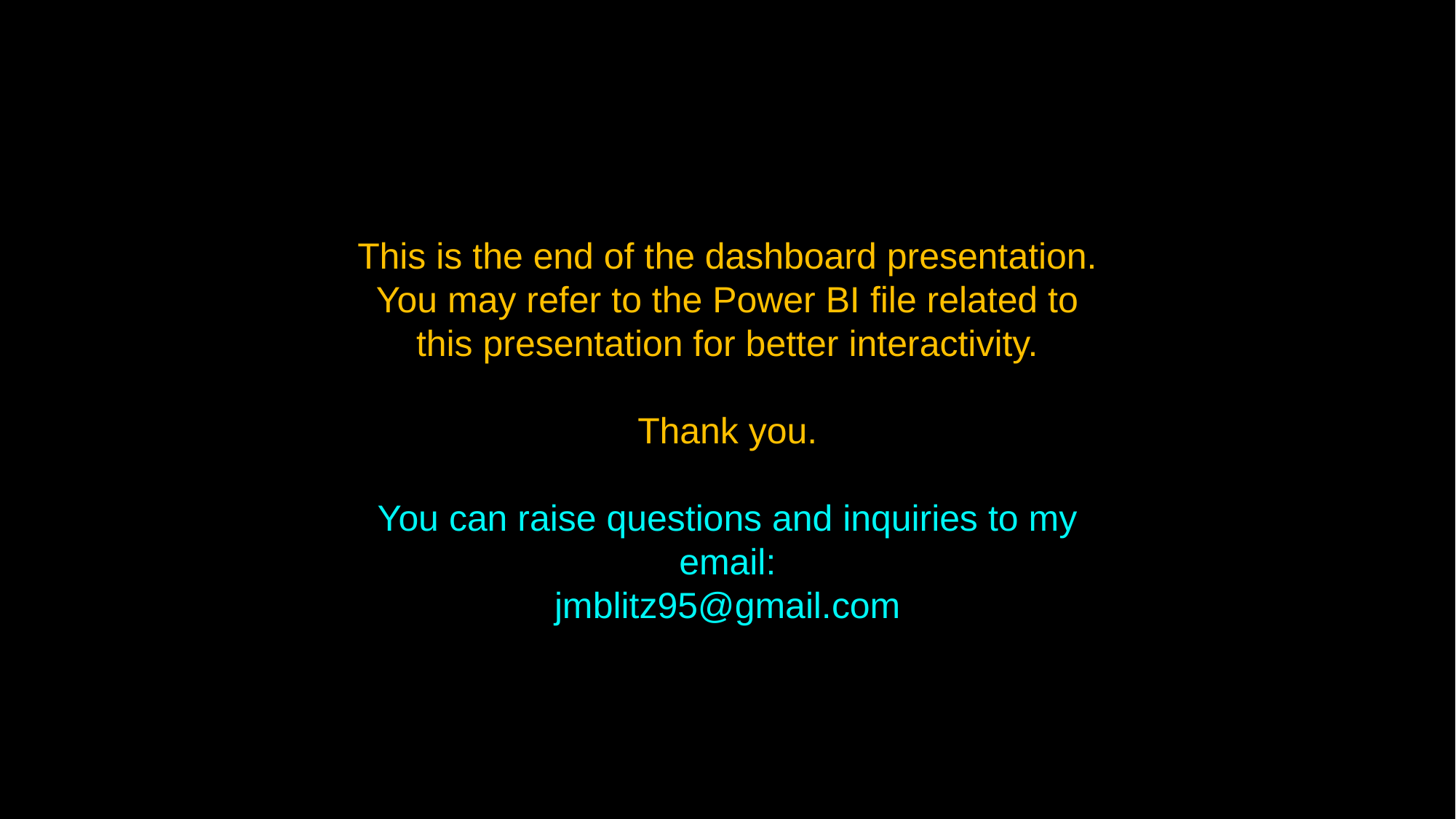

This is the end of the dashboard presentation. You may refer to the Power BI file related to this presentation for better interactivity.

Thank you.

You can raise questions and inquiries to my email:
jmblitz95@gmail.com